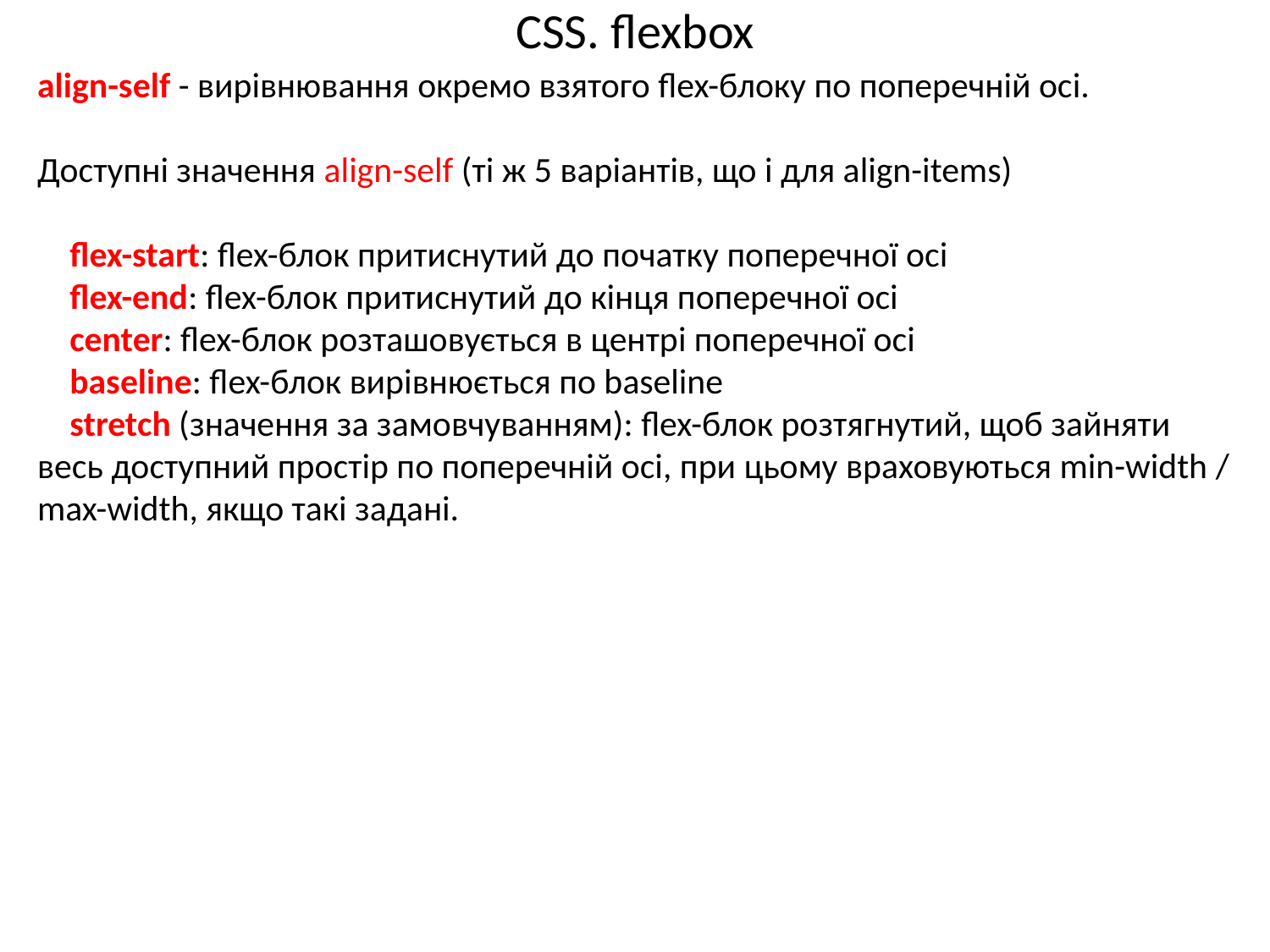

# CSS. flexbox
align-self - вирівнювання окремо взятого flex-блоку по поперечній осі.
Доступні значення align-self (ті ж 5 варіантів, що і для align-items)
    flex-start: flex-блок притиснутий до початку поперечної осі
    flex-end: flex-блок притиснутий до кінця поперечної осі
    center: flex-блок розташовується в центрі поперечної осі
    baseline: flex-блок вирівнюється по baseline
    stretch (значення за замовчуванням): flex-блок розтягнутий, щоб зайняти весь доступний простір по поперечній осі, при цьому враховуються min-width / max-width, якщо такі задані.